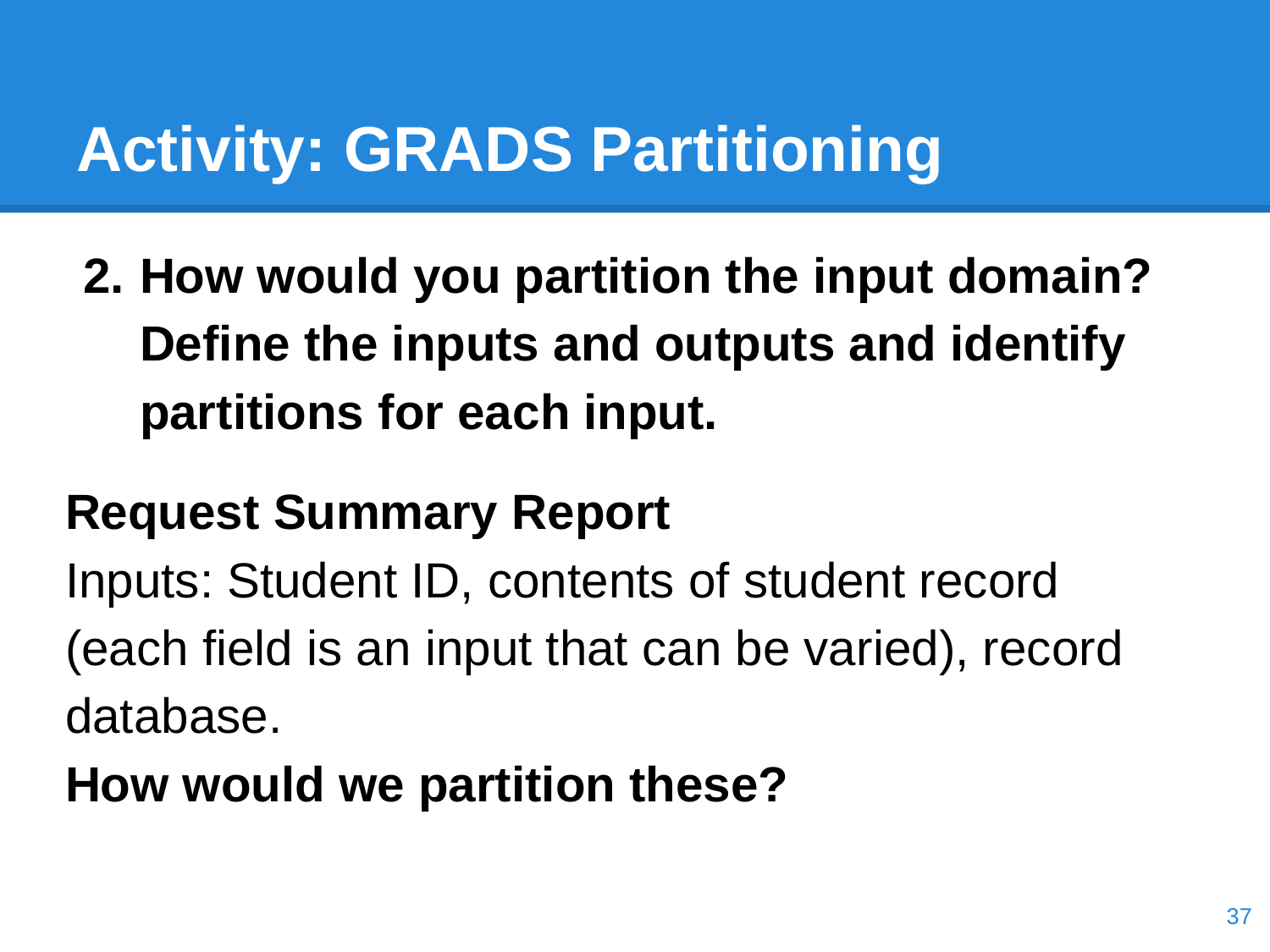

# Activity: GRADS Partitioning
How would you partition the input domain? Define the inputs and outputs and identify partitions for each input.

Request Summary Report
Inputs: Student ID, contents of student record (each field is an input that can be varied), record database.
How would we partition these?
37